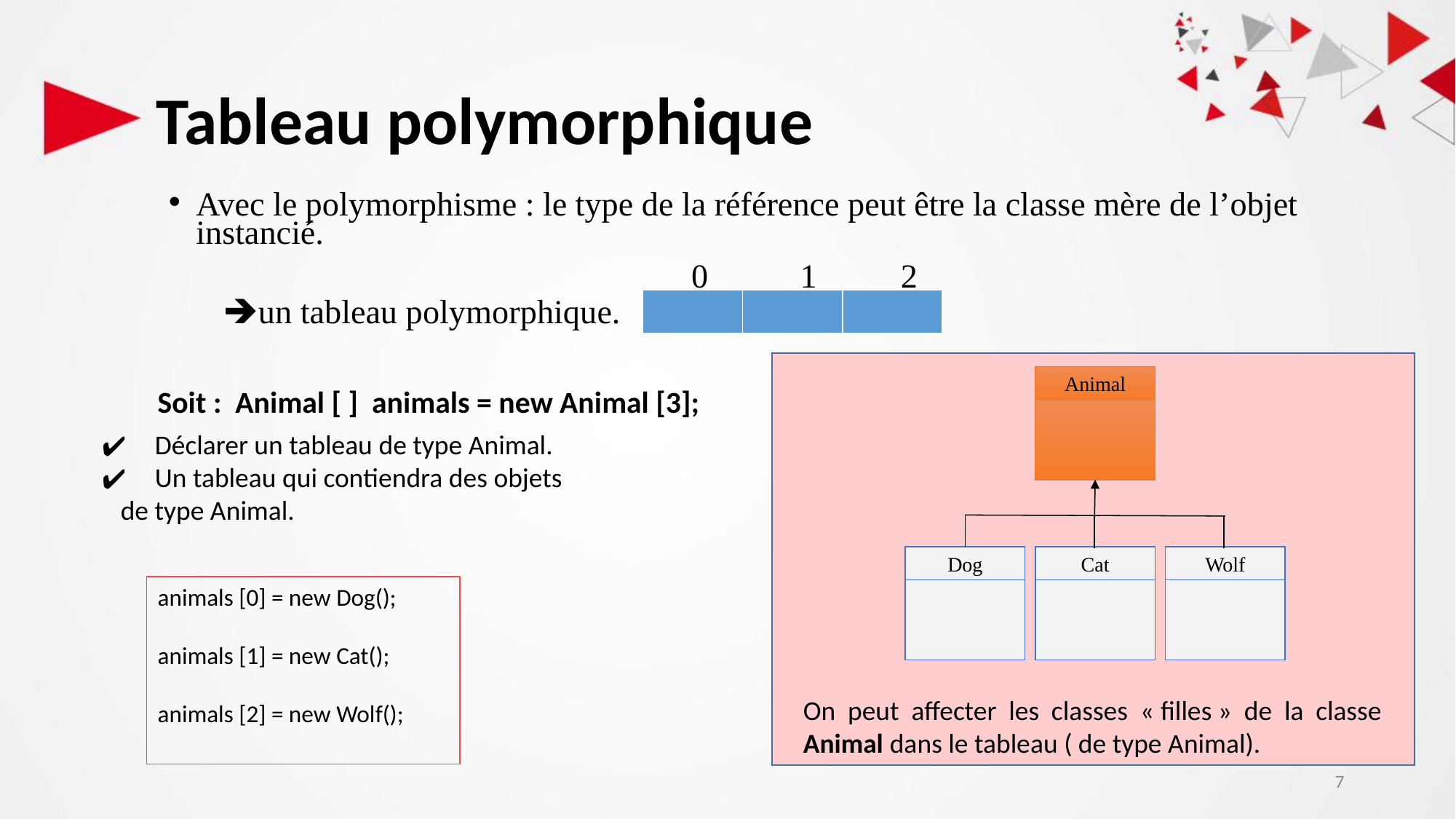

# Tableau polymorphique
Avec le polymorphisme : le type de la référence peut être la classe mère de l’objet instancié.
					       0           1          2
un tableau polymorphique.
|  |  |  |
| --- | --- | --- |

Animal

Dog

Cat

Wolf

Soit :  Animal [ ]  animals = new Animal [3];
Déclarer un tableau de type Animal.
Un tableau qui contiendra des objets
   de type Animal.
animals [0] = new Dog();

animals [1] = new Cat();

animals [2] = new Wolf();

On peut affecter les classes « filles » de la classe Animal dans le tableau ( de type Animal).
7